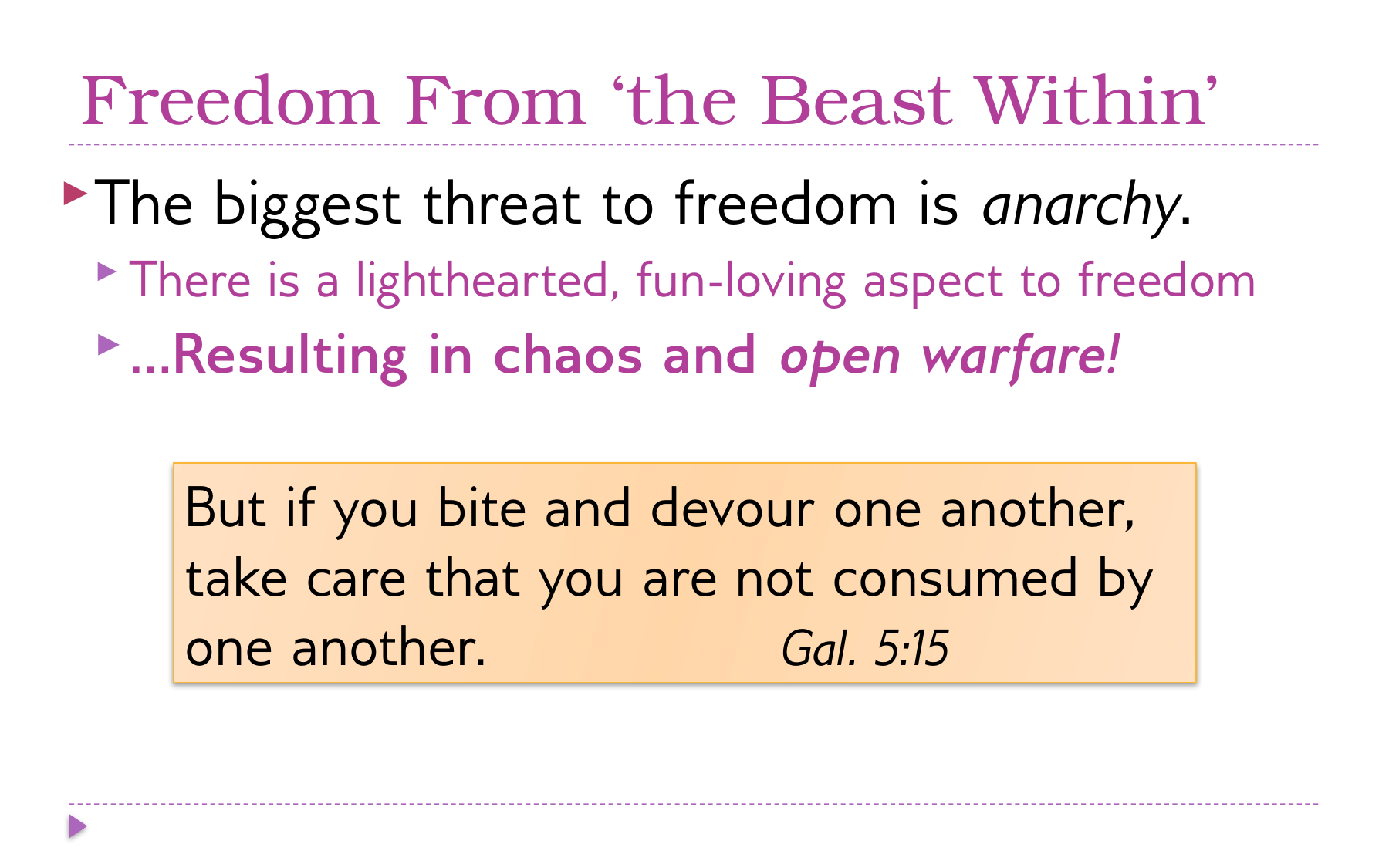

# Freedom From ‘the Beast Within’
The biggest threat to freedom is anarchy.
There is a lighthearted, fun-loving aspect to freedom
…Resulting in chaos and open warfare!
But if you bite and devour one another, take care that you are not consumed by one another. 			 Gal. 5:15